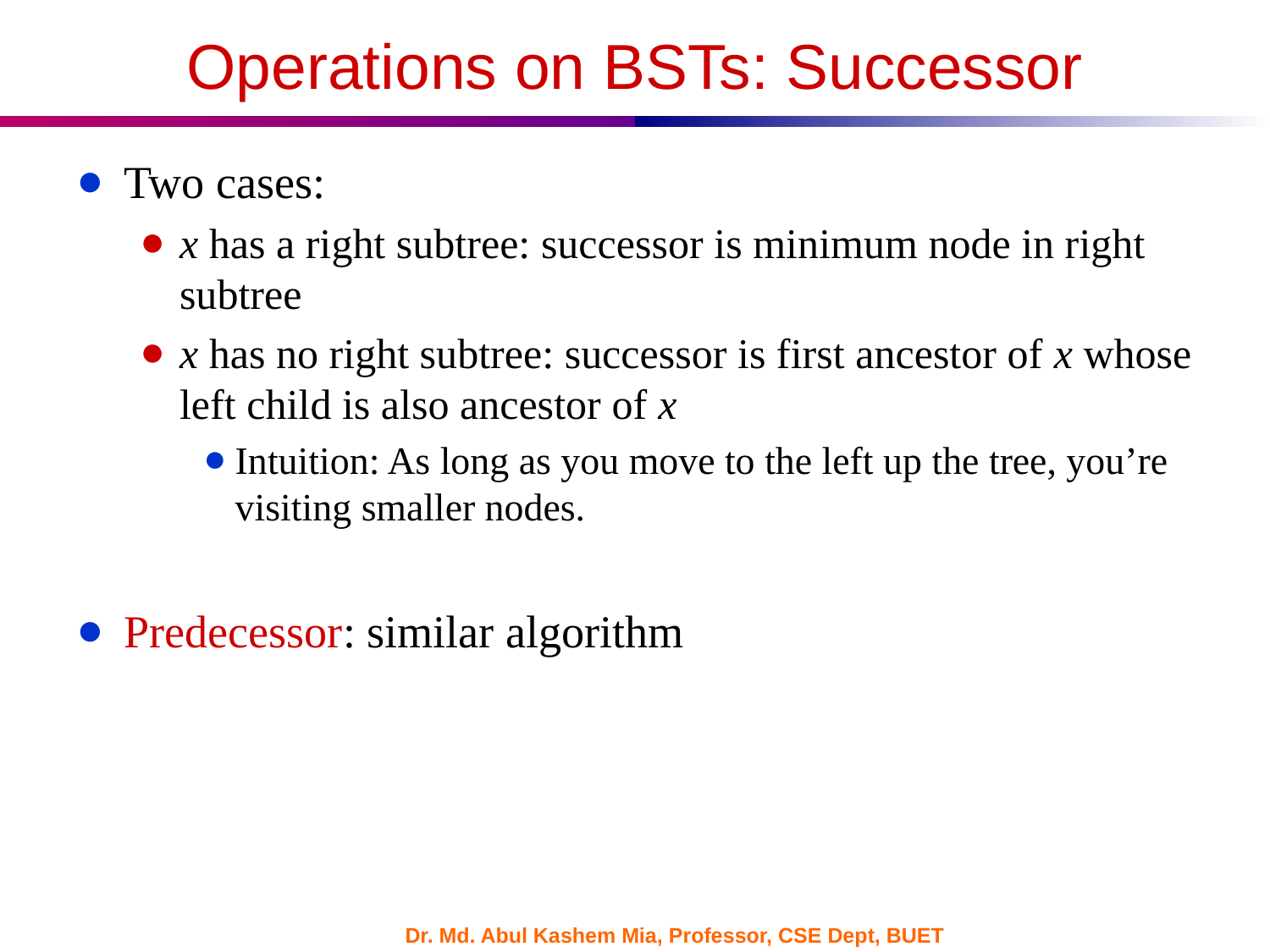

Operations on BSTs: Successor
Two cases:
x has a right subtree: successor is minimum node in right subtree
x has no right subtree: successor is first ancestor of x whose left child is also ancestor of x
Intuition: As long as you move to the left up the tree, you’re visiting smaller nodes.

Predecessor: similar algorithm